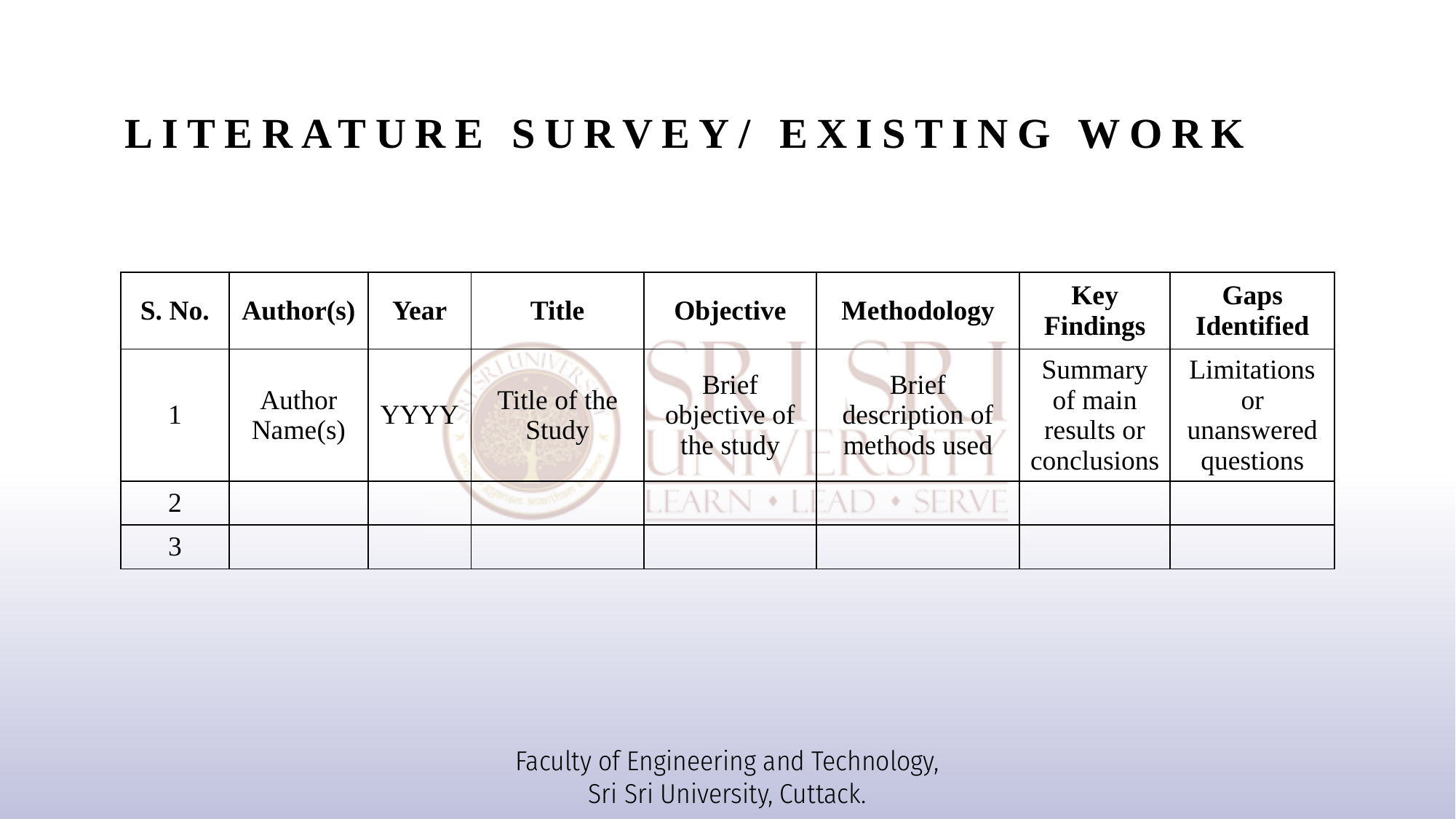

# Literature Survey/ Existing Work
| S. No. | Author(s) | Year | Title | Objective | Methodology | Key Findings | Gaps Identified |
| --- | --- | --- | --- | --- | --- | --- | --- |
| 1 | Author Name(s) | YYYY | Title of the Study | Brief objective of the study | Brief description of methods used | Summary of main results or conclusions | Limitations or unanswered questions |
| 2 |  |  |  |  |  |  |  |
| 3 |  |  |  |  |  |  |  |